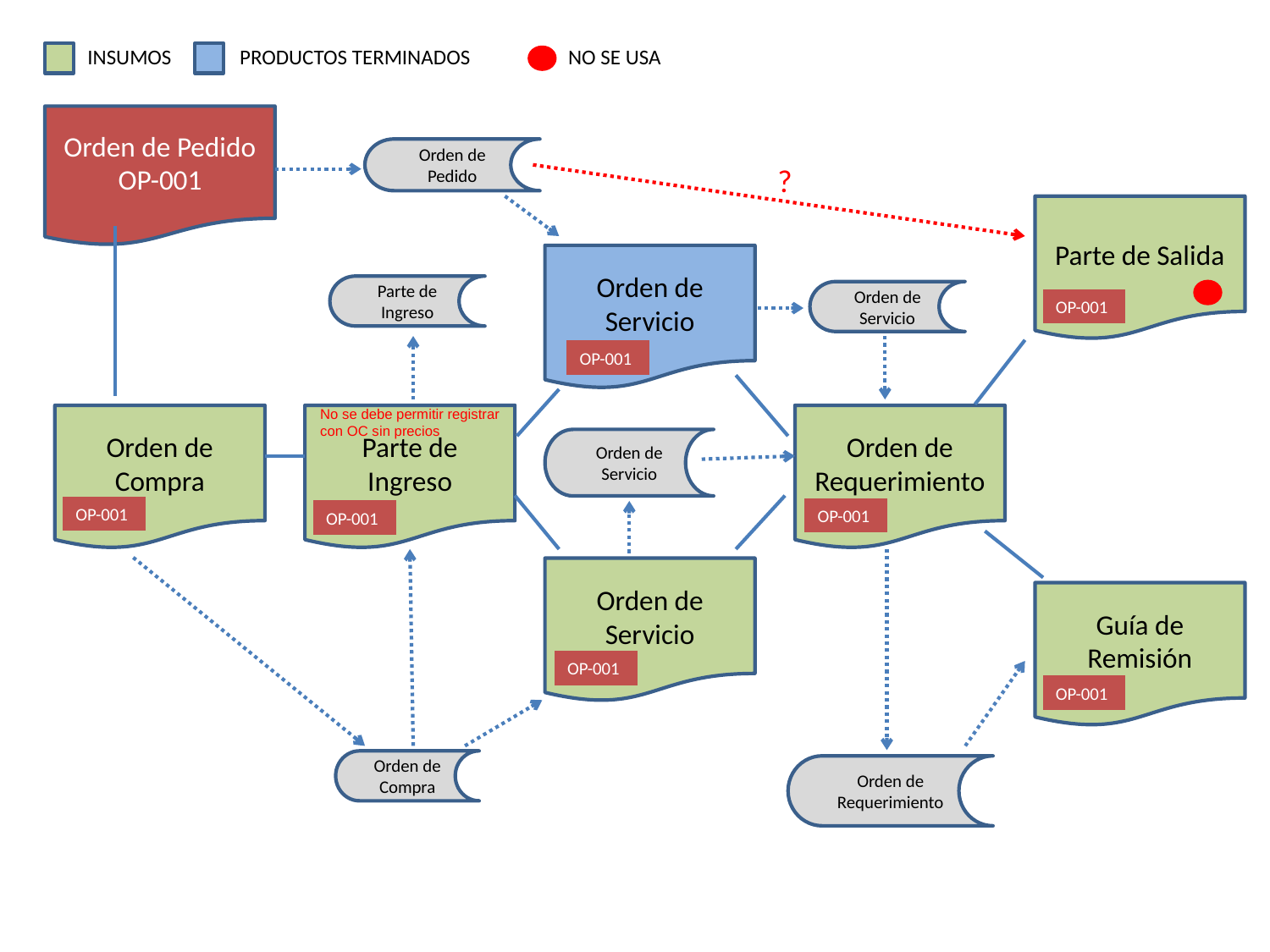

INSUMOS
PRODUCTOS TERMINADOS
NO SE USA

Orden de Pedido
OP-001
Orden de Pedido
?
Parte de Salida
Orden de Servicio
Parte de Ingreso
Orden de Servicio

OP-001
OP-001
No se debe permitir registrar
con OC sin precios
Orden de Compra
Parte de Ingreso
Orden de Requerimiento
Orden de Servicio
OP-001
OP-001
OP-001
Orden de Servicio
Guía de Remisión
OP-001
OP-001
Orden de Compra
Orden de Requerimiento